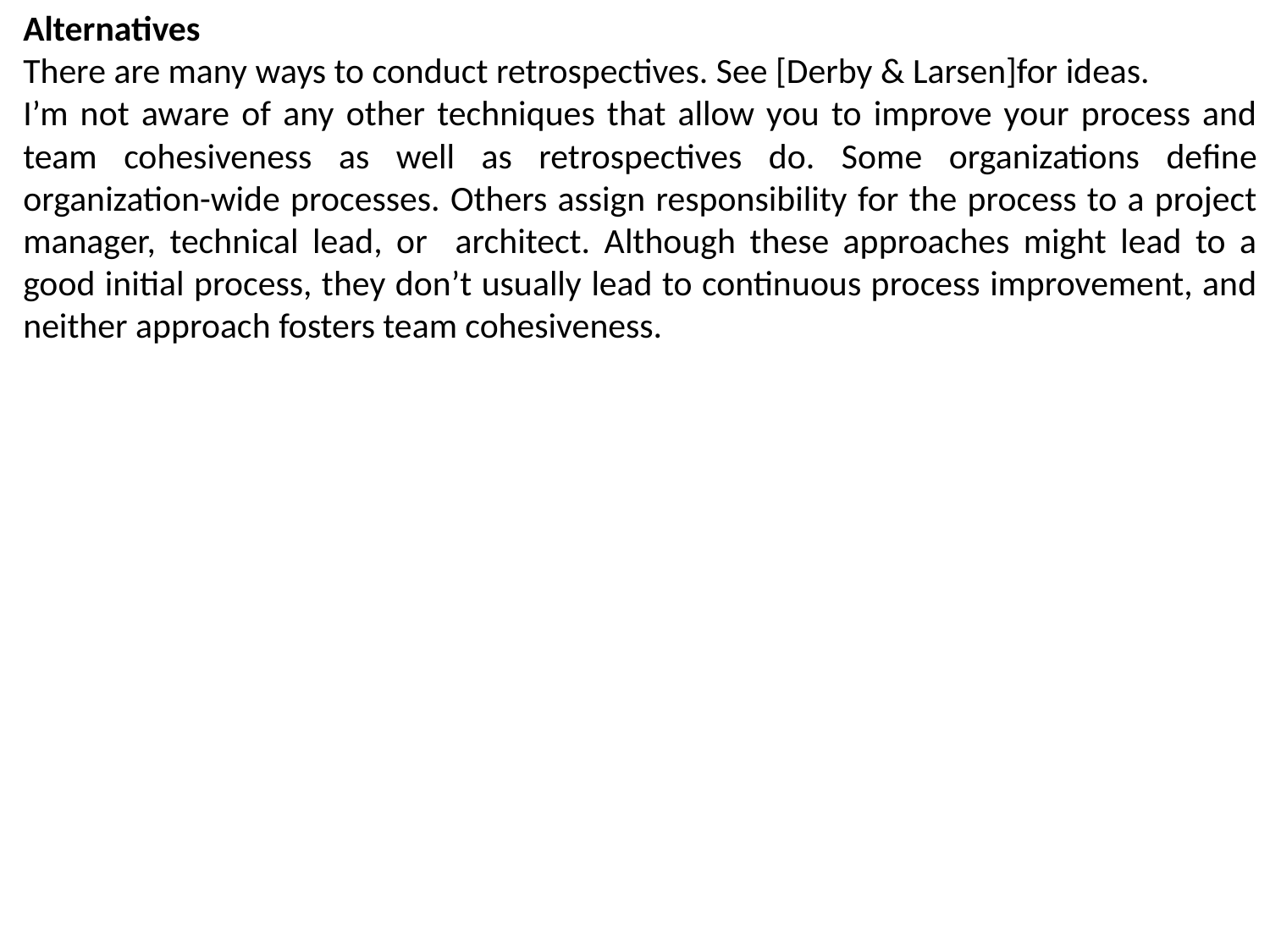

Alternatives
There are many ways to conduct retrospectives. See [Derby & Larsen]for ideas.
I’m not aware of any other techniques that allow you to improve your process and team cohesiveness as well as retrospectives do. Some organizations define organization-wide processes. Others assign responsibility for the process to a project manager, technical lead, or  architect. Although these approaches might lead to a good initial process, they don’t usually lead to continuous process improvement, and neither approach fosters team cohesiveness.